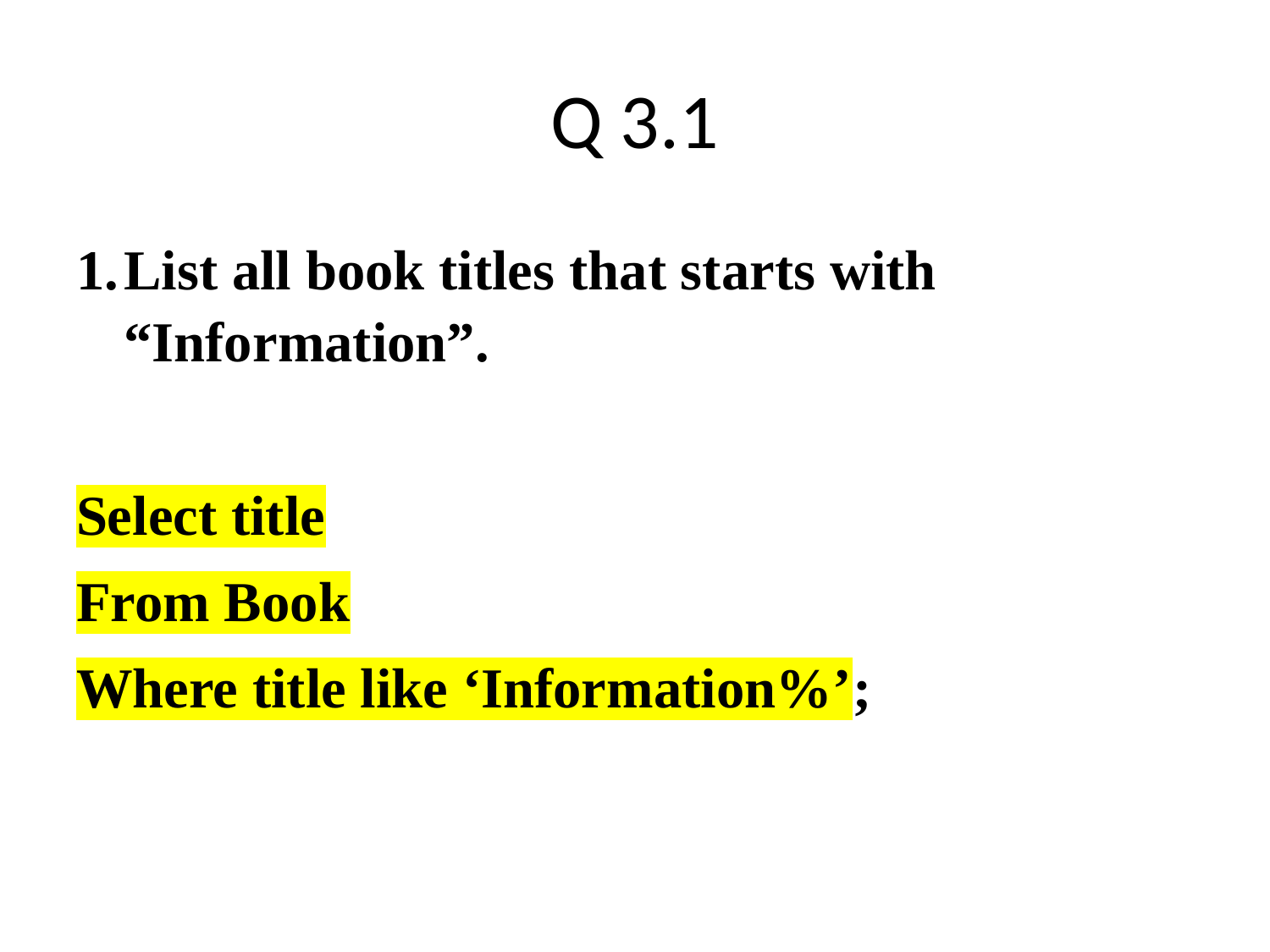

# Q 3.1
List all book titles that starts with “Information”.

Select title
From Book
Where title like ‘Information%’;